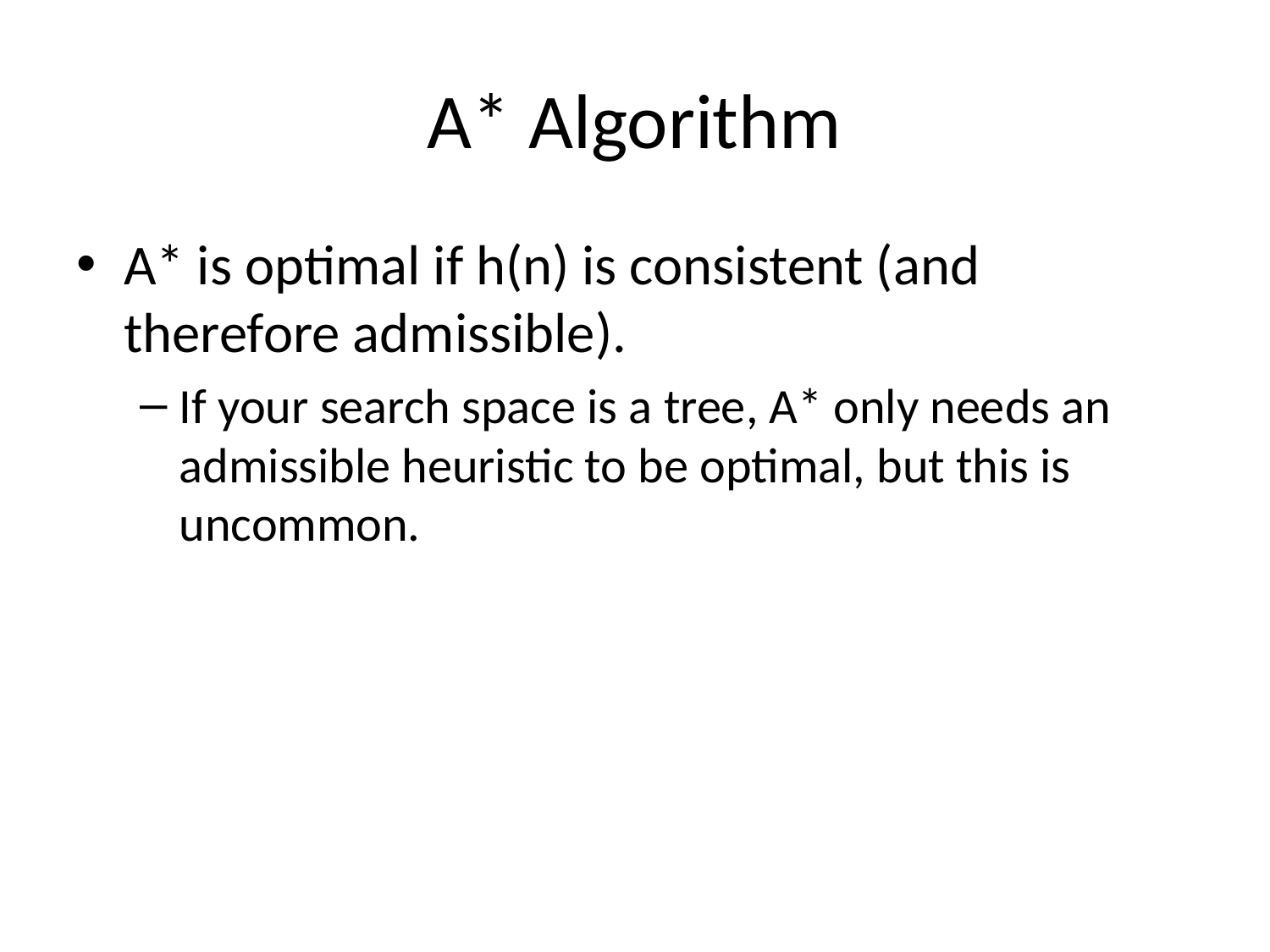

# A* Algorithm
A* is optimal if h(n) is consistent (and therefore admissible).
If your search space is a tree, A* only needs an admissible heuristic to be optimal, but this is uncommon.